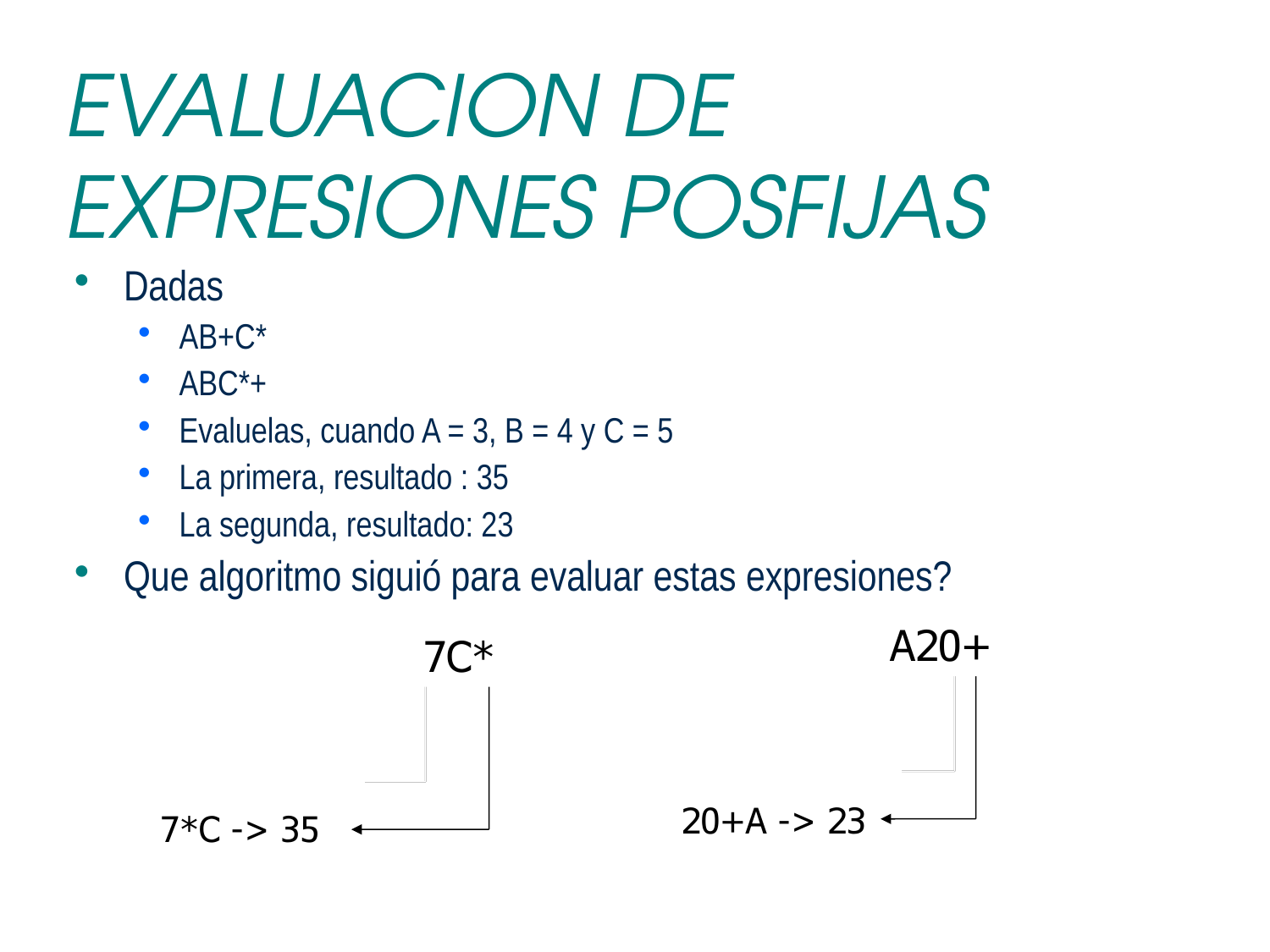

# EVALUACION DE EXPRESIONES POSFIJAS
Dadas
AB+C*
ABC*+
Evaluelas, cuando A = 3, B = 4 y C = 5
La primera, resultado : 35
La segunda, resultado: 23
Que algoritmo siguió para evaluar estas expresiones?

A20+
ABC*+
7C*
AB+C*

B*C -> 20

A+B -> 7

20+A -> 23
7*C -> 35